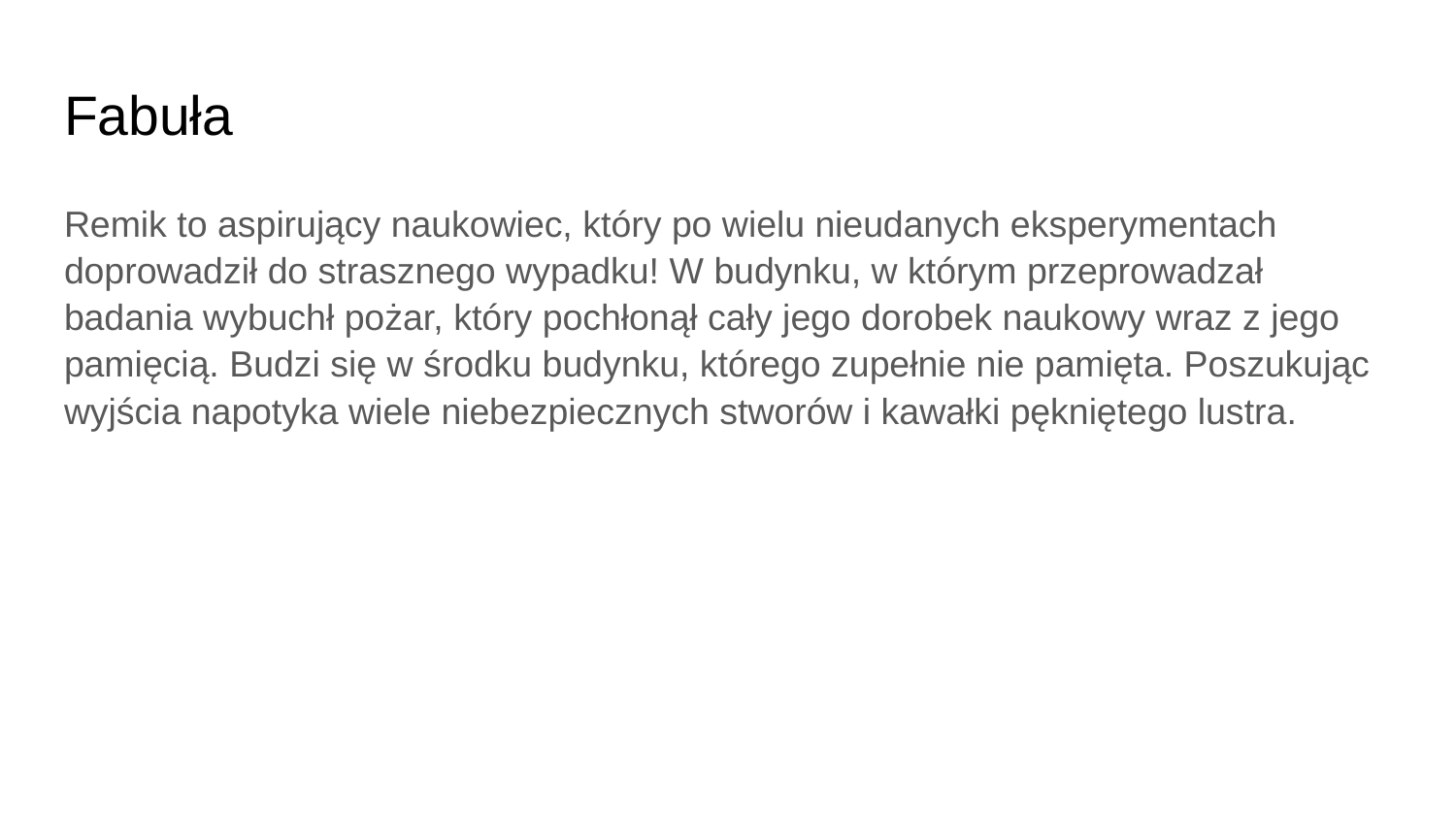

# Fabuła
Remik to aspirujący naukowiec, który po wielu nieudanych eksperymentach doprowadził do strasznego wypadku! W budynku, w którym przeprowadzał badania wybuchł pożar, który pochłonął cały jego dorobek naukowy wraz z jego pamięcią. Budzi się w środku budynku, którego zupełnie nie pamięta. Poszukując wyjścia napotyka wiele niebezpiecznych stworów i kawałki pękniętego lustra.